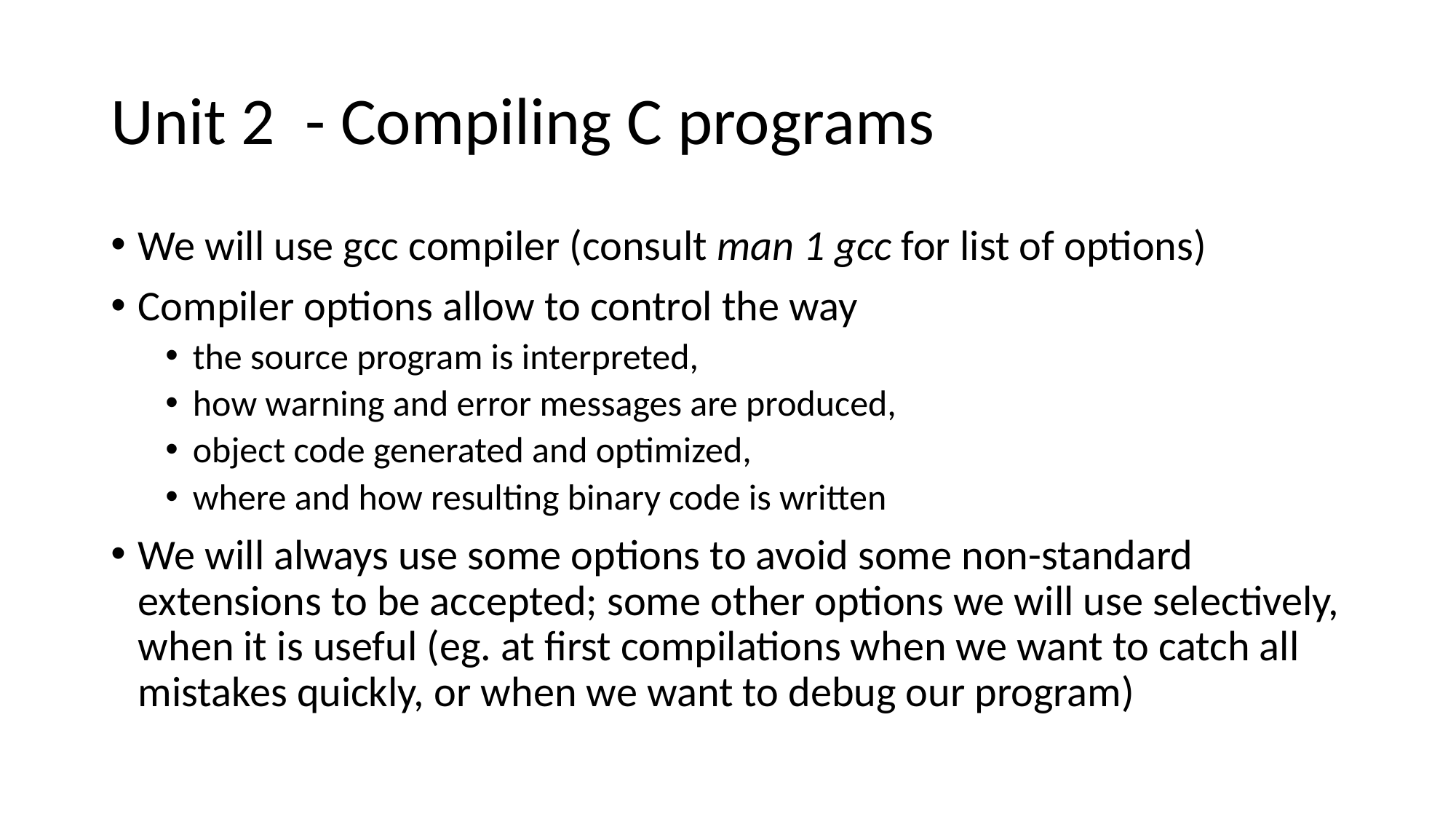

# Unit 2  - Compiling C programs
We will use gcc compiler (consult man 1 gcc for list of options)
Compiler options allow to control the way
the source program is interpreted,
how warning and error messages are produced,
object code generated and optimized,
where and how resulting binary code is written
We will always use some options to avoid some non-standard extensions to be accepted; some other options we will use selectively, when it is useful (eg. at first compilations when we want to catch all mistakes quickly, or when we want to debug our program)